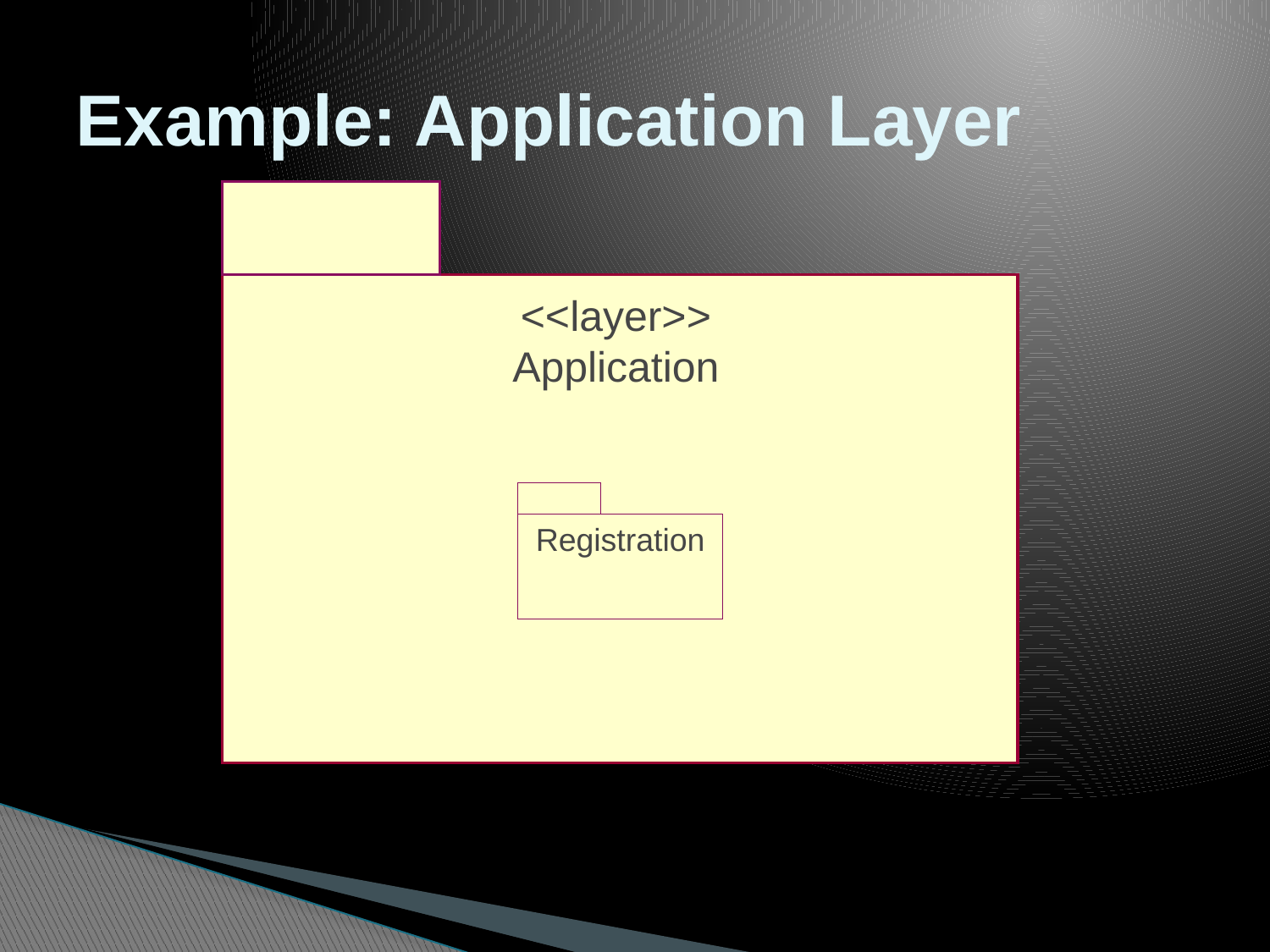

# Example: Application Layer

<<layer>>
Application

Registration